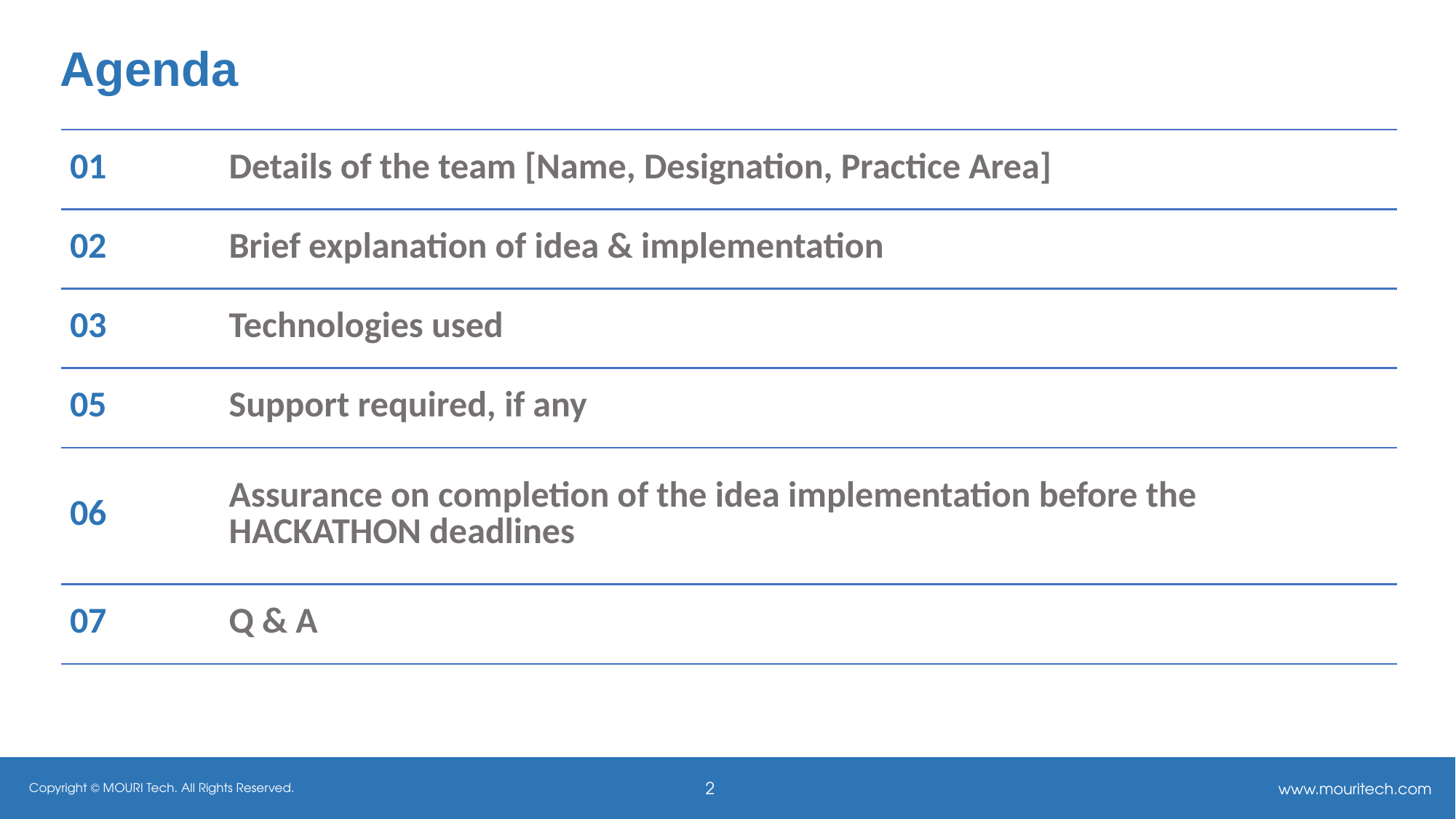

# Agenda
| 01 | Details of the team [Name, Designation, Practice Area] |  |
| --- | --- | --- |
| 02 | Brief explanation of idea & implementation |  |
| 03 | Technologies used |  |
| 05 | Support required, if any |  |
| 06 | Assurance on completion of the idea implementation before the HACKATHON deadlines |  |
| 07 | Q & A |  |